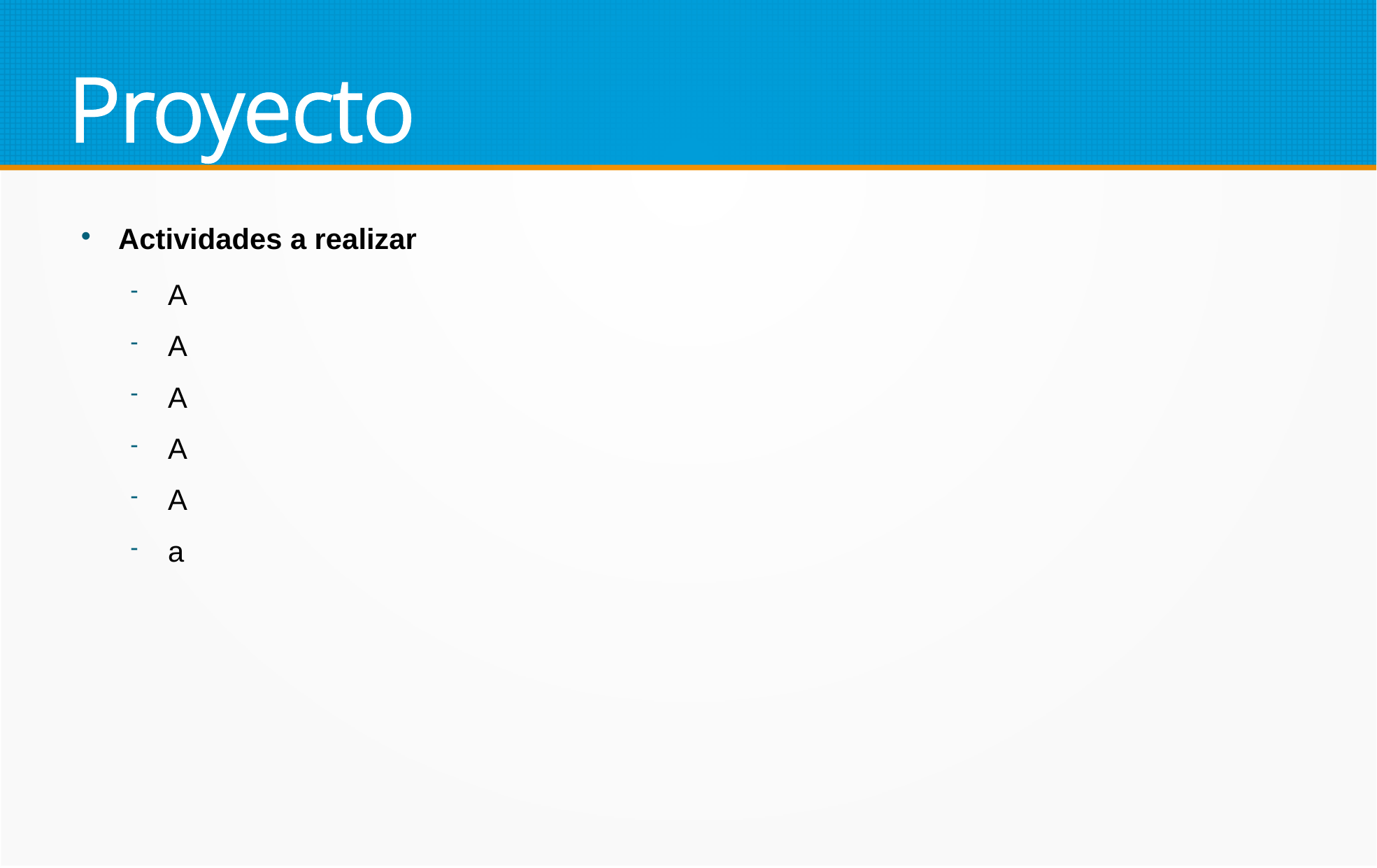

Proyecto
Actividades a realizar
A
A
A
A
A
a